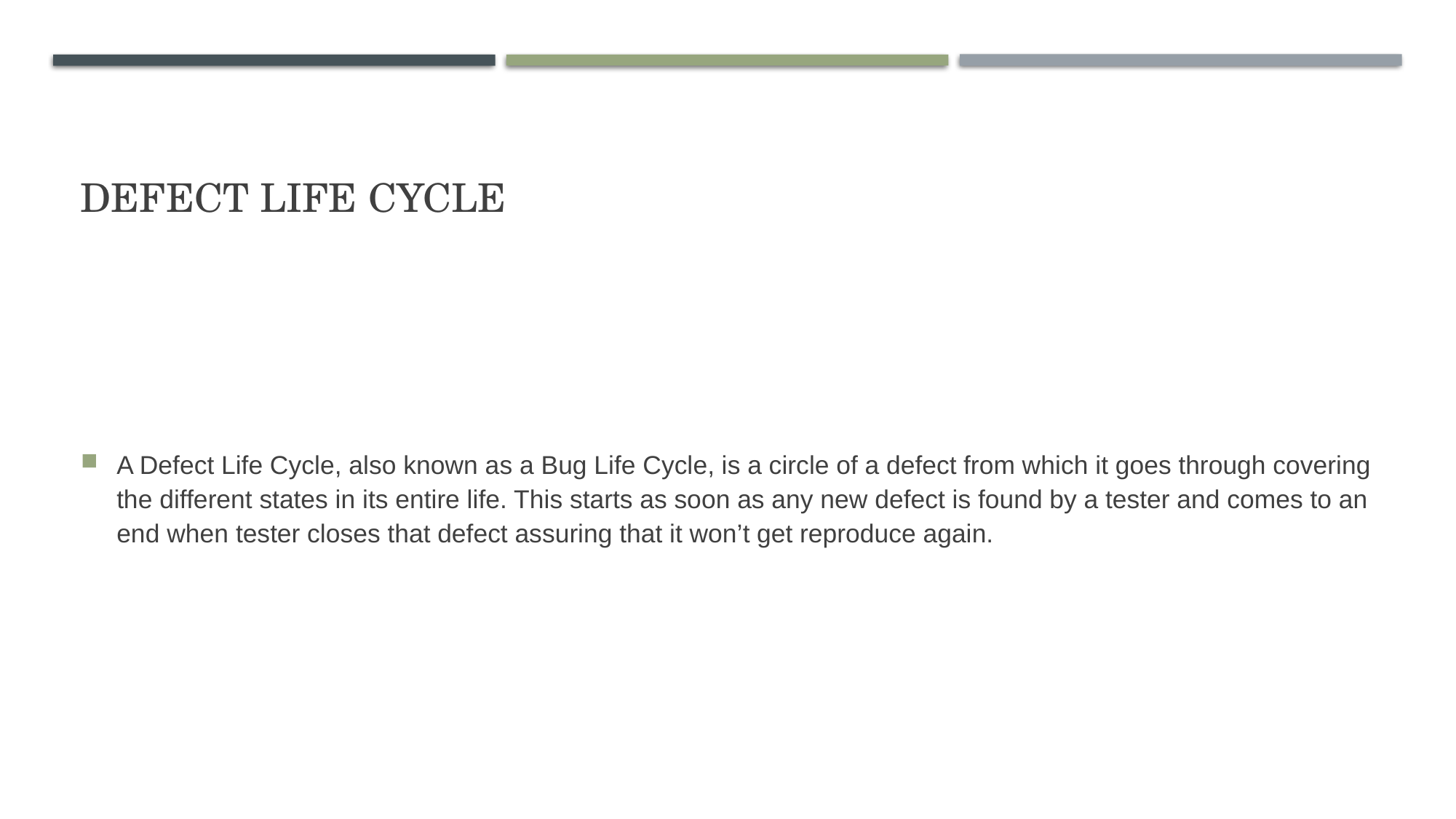

# Defect life cycle
A Defect Life Cycle, also known as a Bug Life Cycle, is a circle of a defect from which it goes through covering the different states in its entire life. This starts as soon as any new defect is found by a tester and comes to an end when tester closes that defect assuring that it won’t get reproduce again.